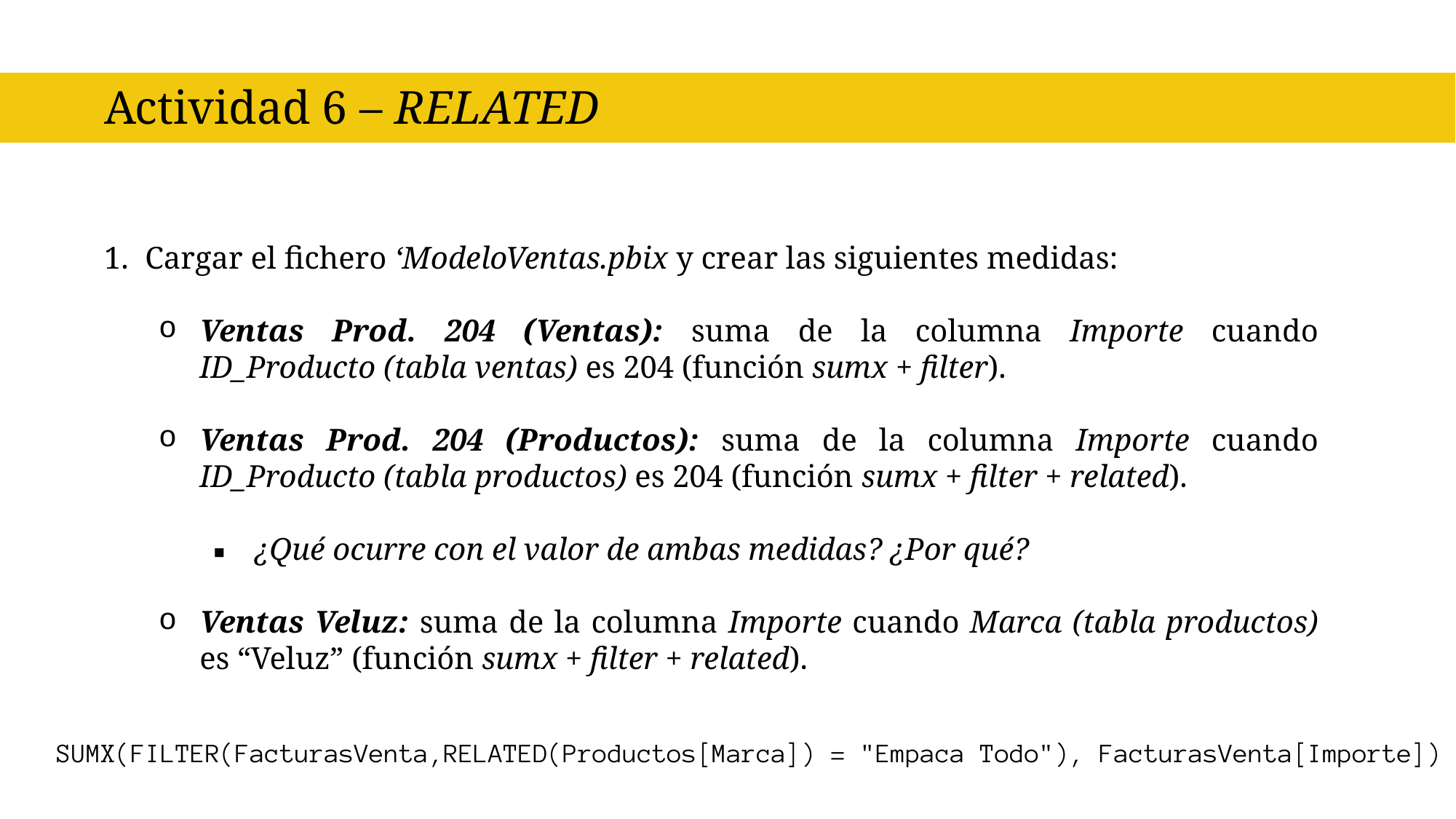

Actividad 6 – RELATED
Cargar el fichero ‘ModeloVentas.pbix y crear las siguientes medidas:

Ventas Prod. 204 (Ventas): suma de la columna Importe cuando ID_Producto (tabla ventas) es 204 (función sumx + filter).

Ventas Prod. 204 (Productos): suma de la columna Importe cuando ID_Producto (tabla productos) es 204 (función sumx + filter + related).

¿Qué ocurre con el valor de ambas medidas? ¿Por qué?

Ventas Veluz: suma de la columna Importe cuando Marca (tabla productos) es “Veluz” (función sumx + filter + related).

SUMX(FILTER(FacturasVenta,RELATED(Productos[Marca]) = "Empaca Todo"), FacturasVenta[Importe])